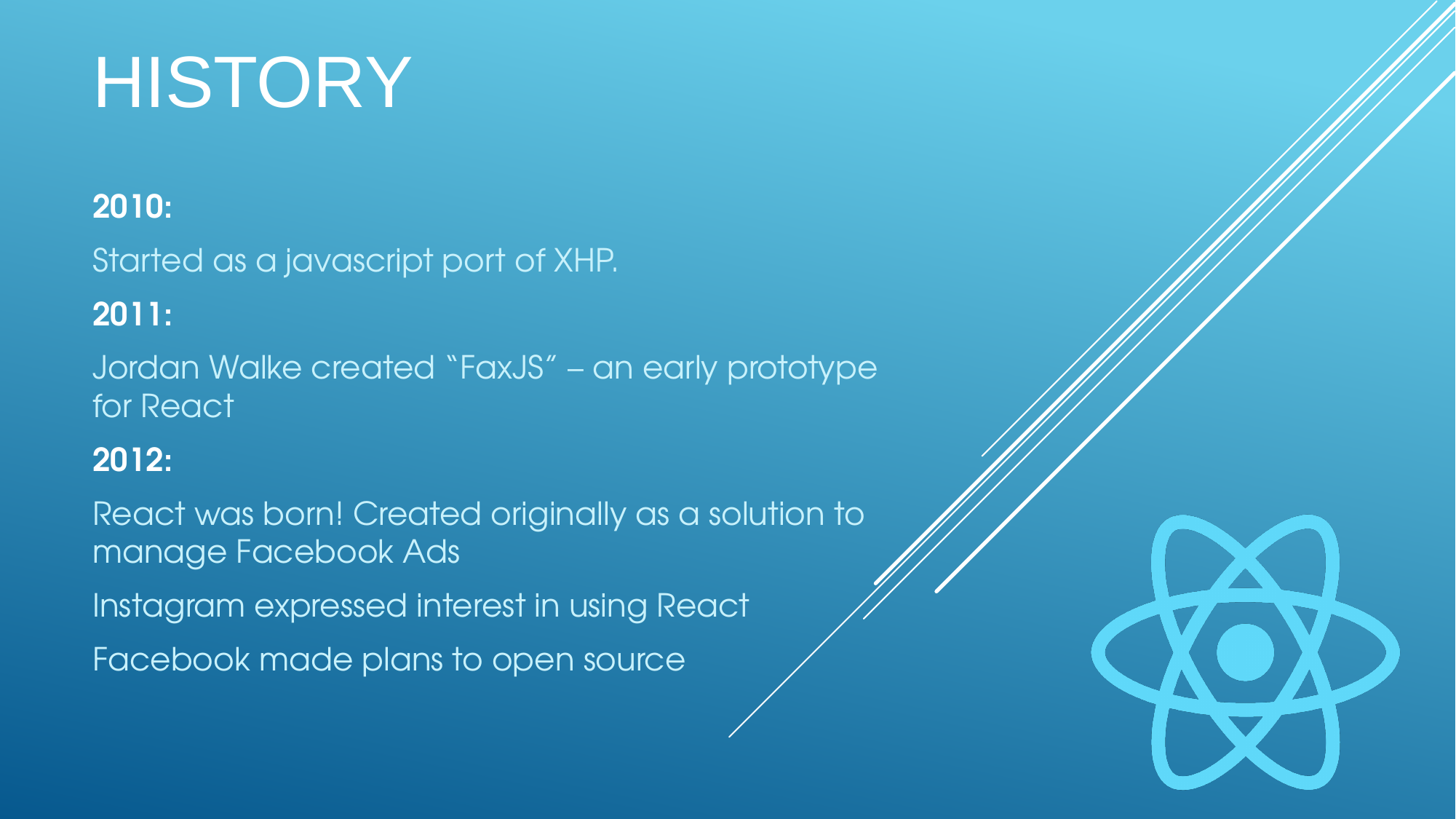

# History

2010:
Started as a javascript port of XHP.
2011:
Jordan Walke created “FaxJS” – an early prototype for React
2012:
React was born! Created originally as a solution to manage Facebook Ads
Instagram expressed interest in using React
Facebook made plans to open source